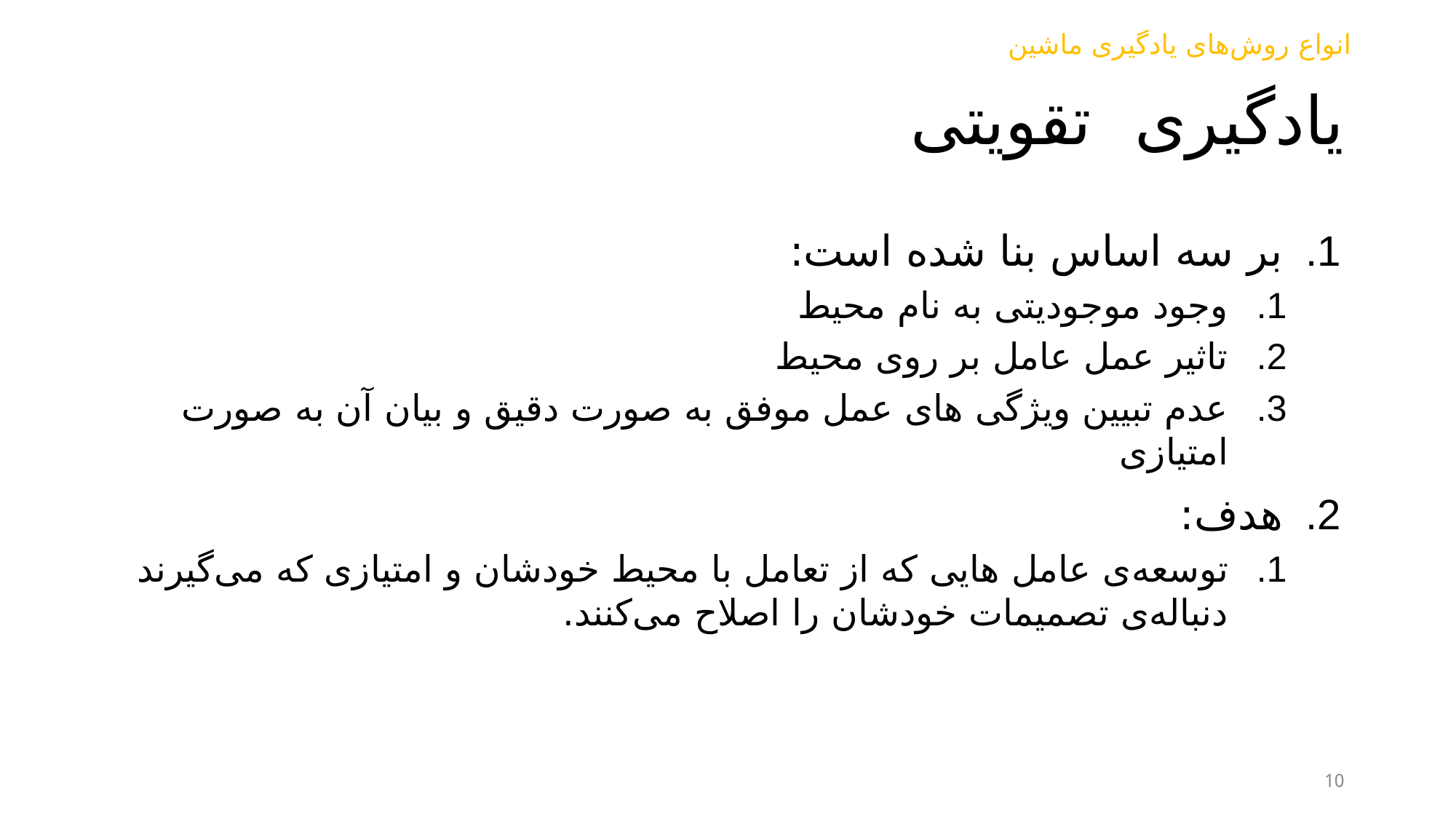

انواع روش‌‌های یادگیری ماشین
# یادگیری  تقویتی
بر سه اساس بنا شده است:
وجود موجودیتی به نام محیط
تاثیر عمل عامل بر روی محیط
عدم تبیین ویژگی های عمل موفق به صورت دقیق و بیان آن به صورت امتیازی
هدف:
توسعه‌ی عامل هایی که از تعامل با محیط خودشان و امتیازی که می‌گیرند دنباله‌ی تصمیمات خودشان را اصلاح می‌کنند.

10